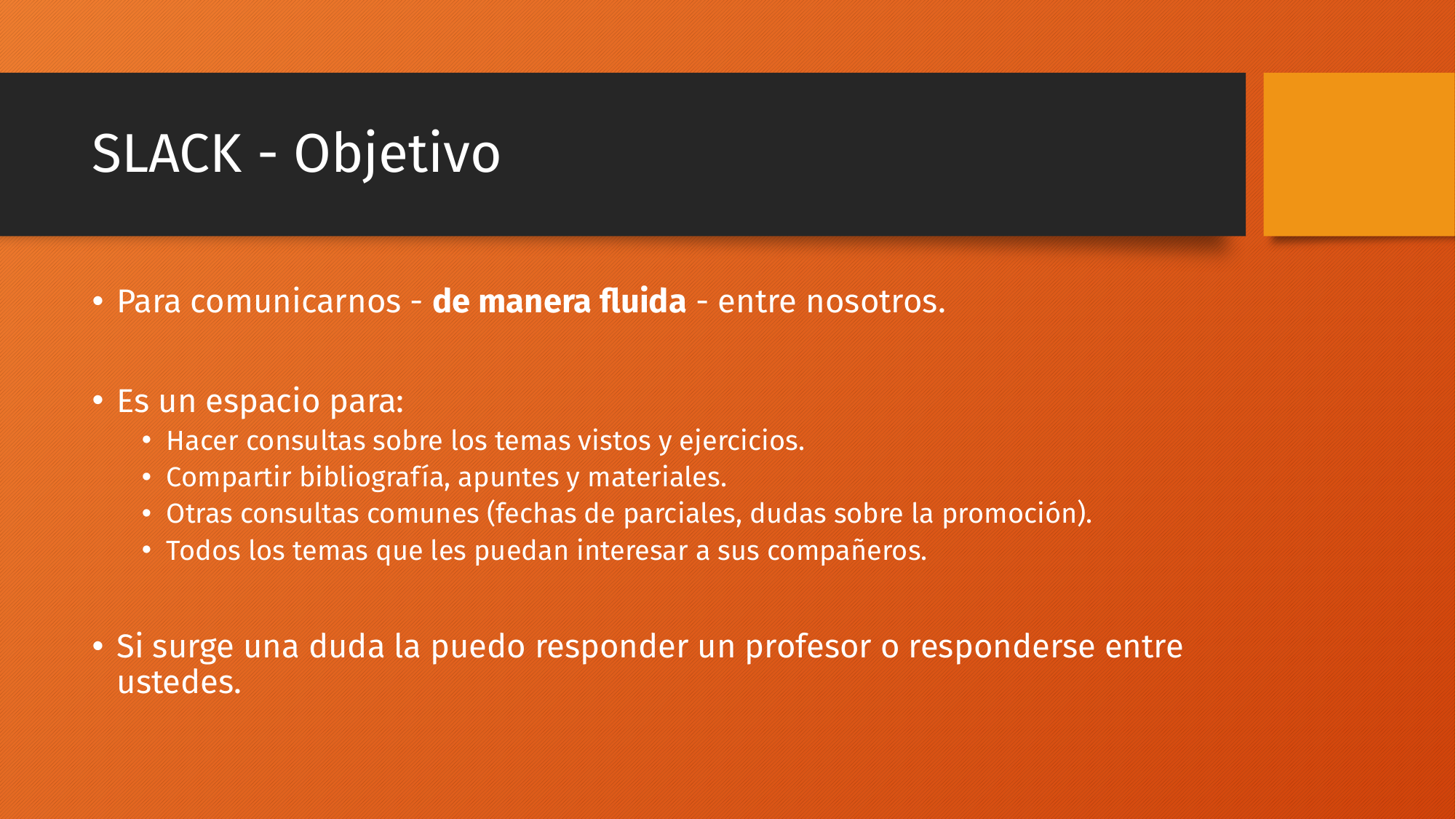

# SLACK - Objetivo
Para comunicarnos - de manera fluida - entre nosotros.

Es un espacio para:
Hacer consultas sobre los temas vistos y ejercicios.
Compartir bibliografía, apuntes y materiales.
Otras consultas comunes (fechas de parciales, dudas sobre la promoción).
Todos los temas que les puedan interesar a sus compañeros.

Si surge una duda la puedo responder un profesor o responderse entre ustedes.